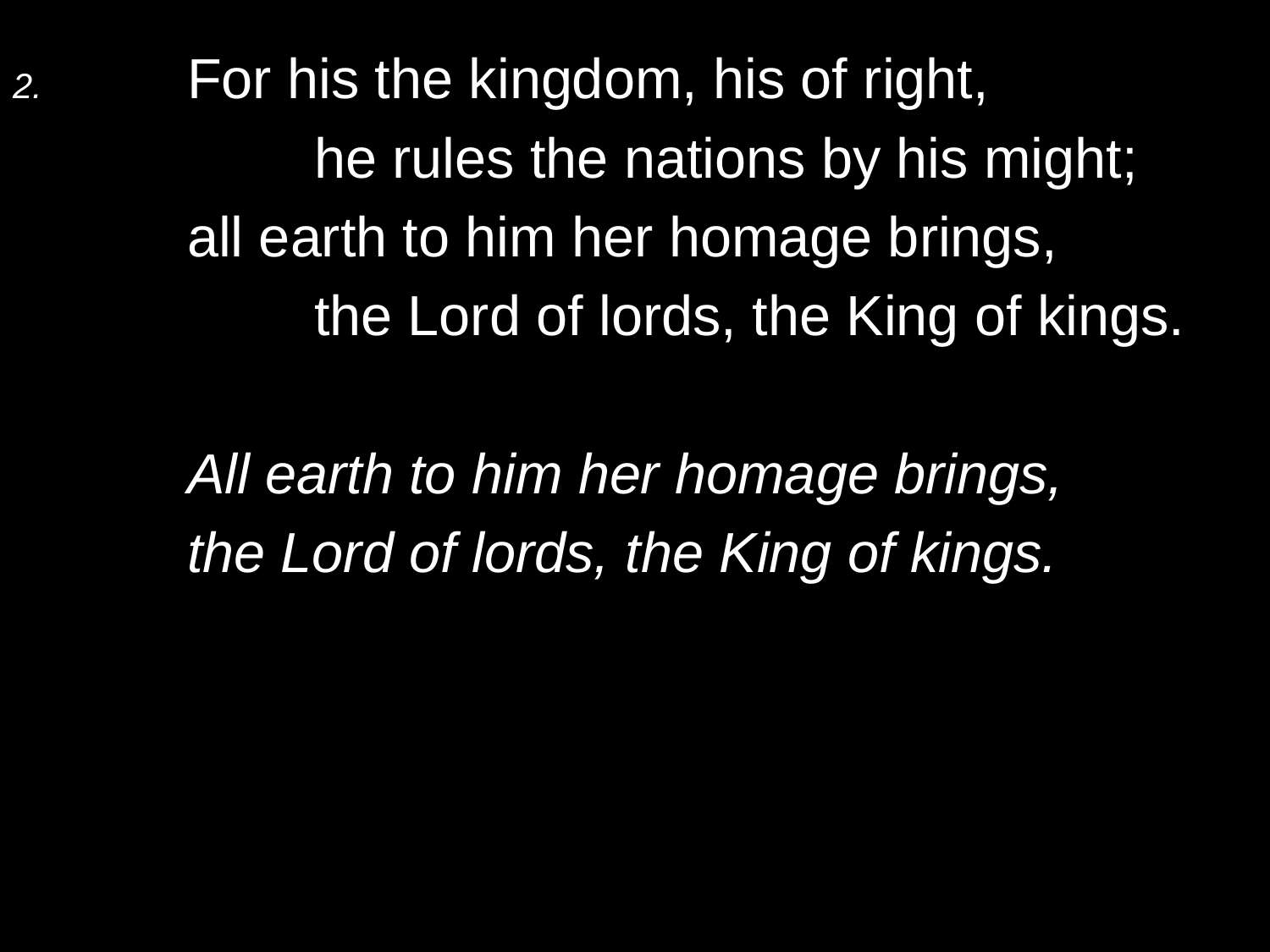

2.	For his the kingdom, his of right,
		he rules the nations by his might;
	all earth to him her homage brings,
		the Lord of lords, the King of kings.

	All earth to him her homage brings,
	the Lord of lords, the King of kings.